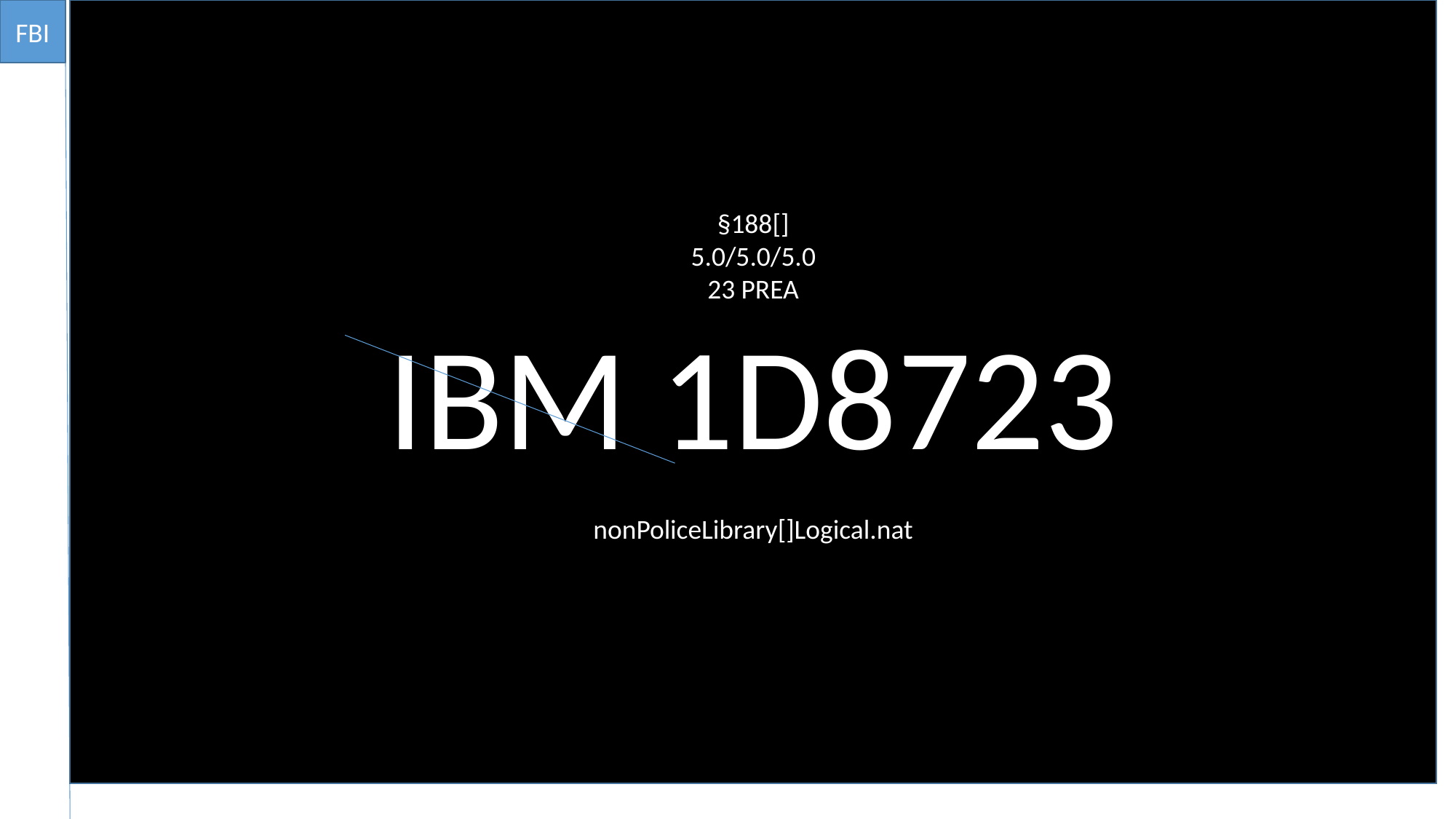

FBI
§188[]
5.0/5.0/5.0
23 PREA
IBM 1D8723

nonPoliceLibrary[]Logical.nat